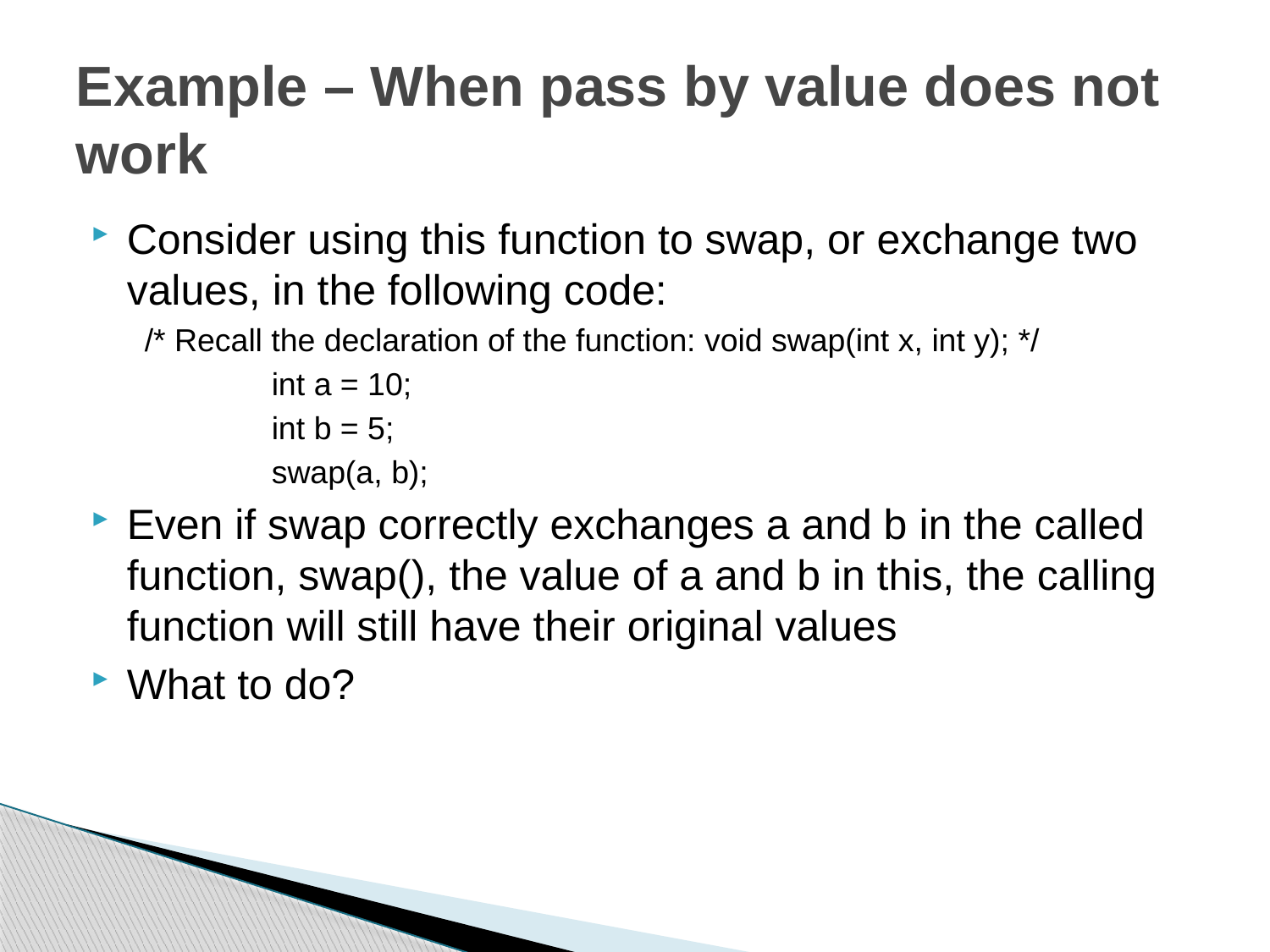

# Example – When pass by value does not work
Consider using this function to swap, or exchange two values, in the following code:
/* Recall the declaration of the function: void swap(int x, int y); */
	int a = 10;
	int b = 5;
	swap(a, b);
Even if swap correctly exchanges a and b in the called function, swap(), the value of a and b in this, the calling function will still have their original values
What to do?